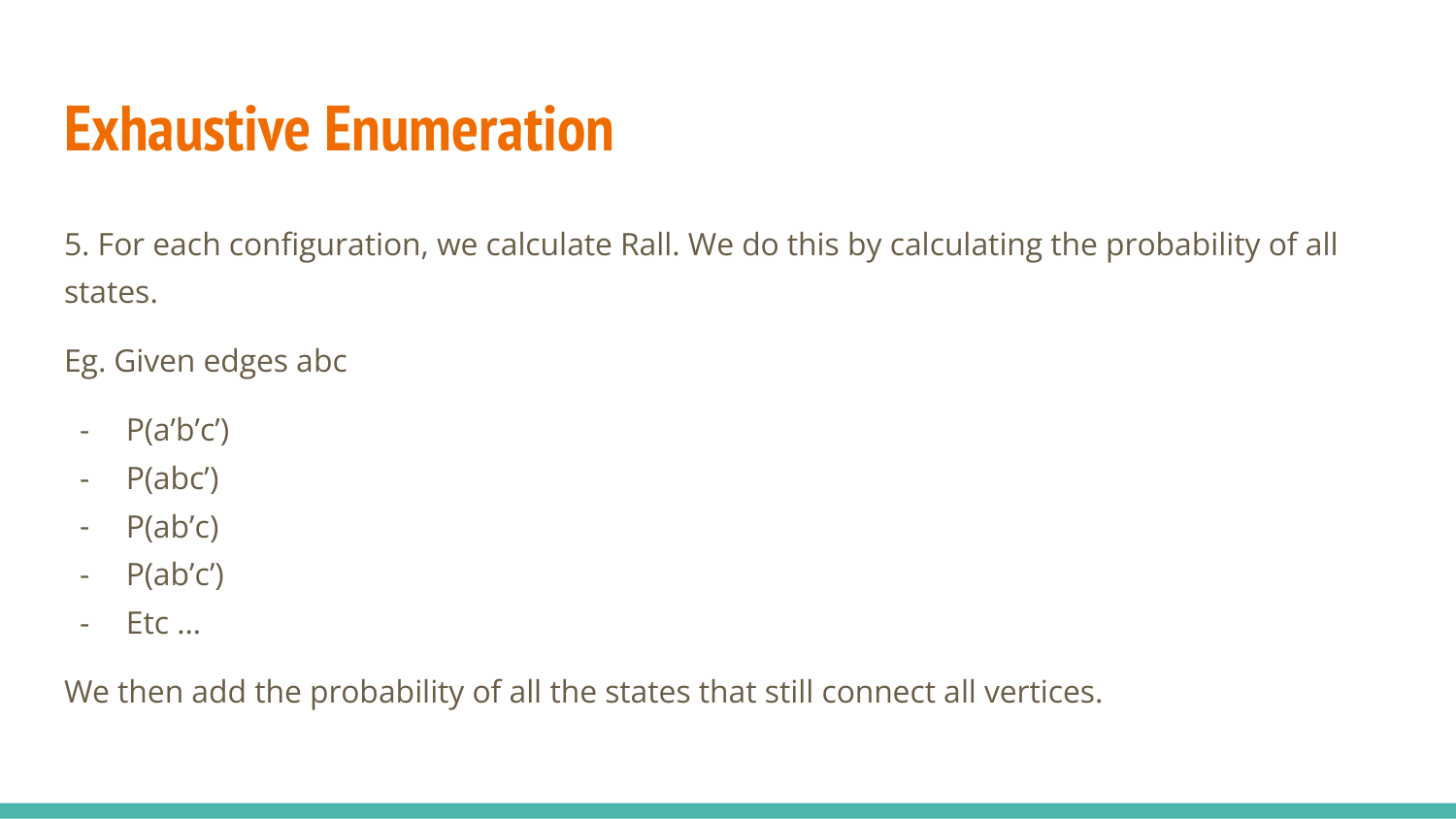

# Exhaustive Enumeration
5. For each configuration, we calculate Rall. We do this by calculating the probability of all states.
Eg. Given edges abc
P(a’b’c’)
P(abc’)
P(ab’c)
P(ab’c’)
Etc …
We then add the probability of all the states that still connect all vertices.